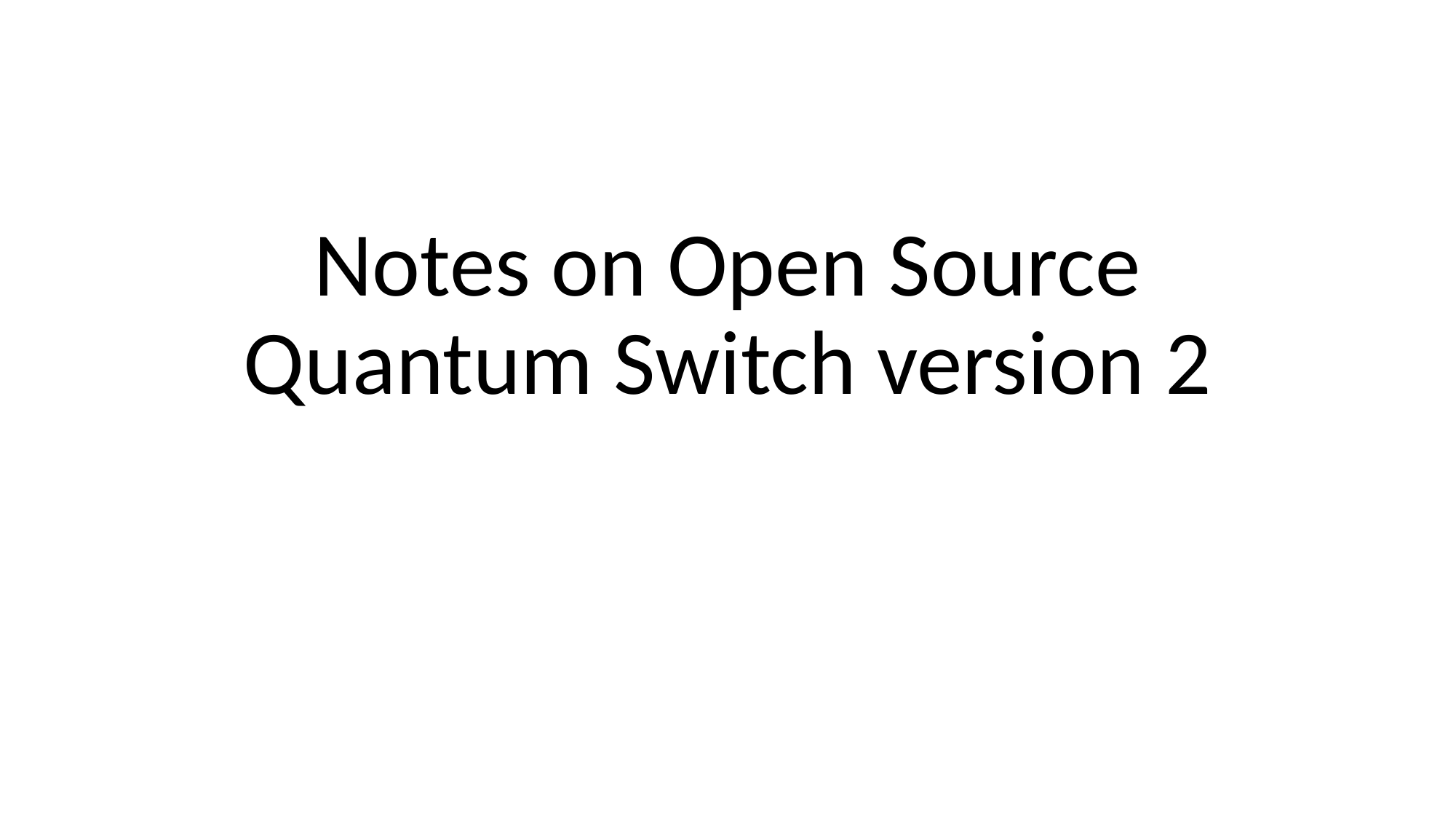

# Notes on Open Source Quantum Switch version 2